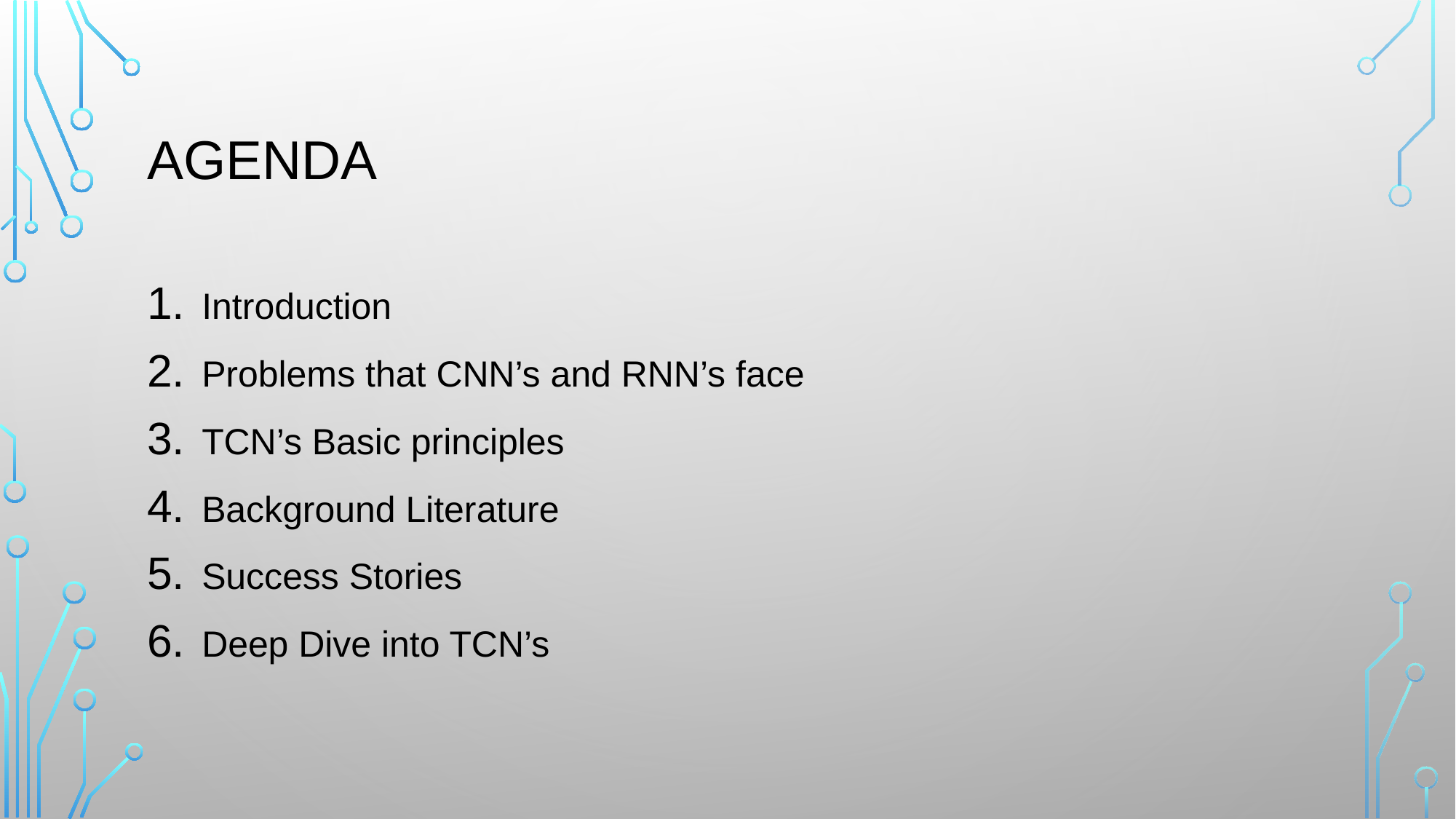

# Agenda
Introduction
Problems that CNN’s and RNN’s face
TCN’s Basic principles
Background Literature
Success Stories
Deep Dive into TCN’s